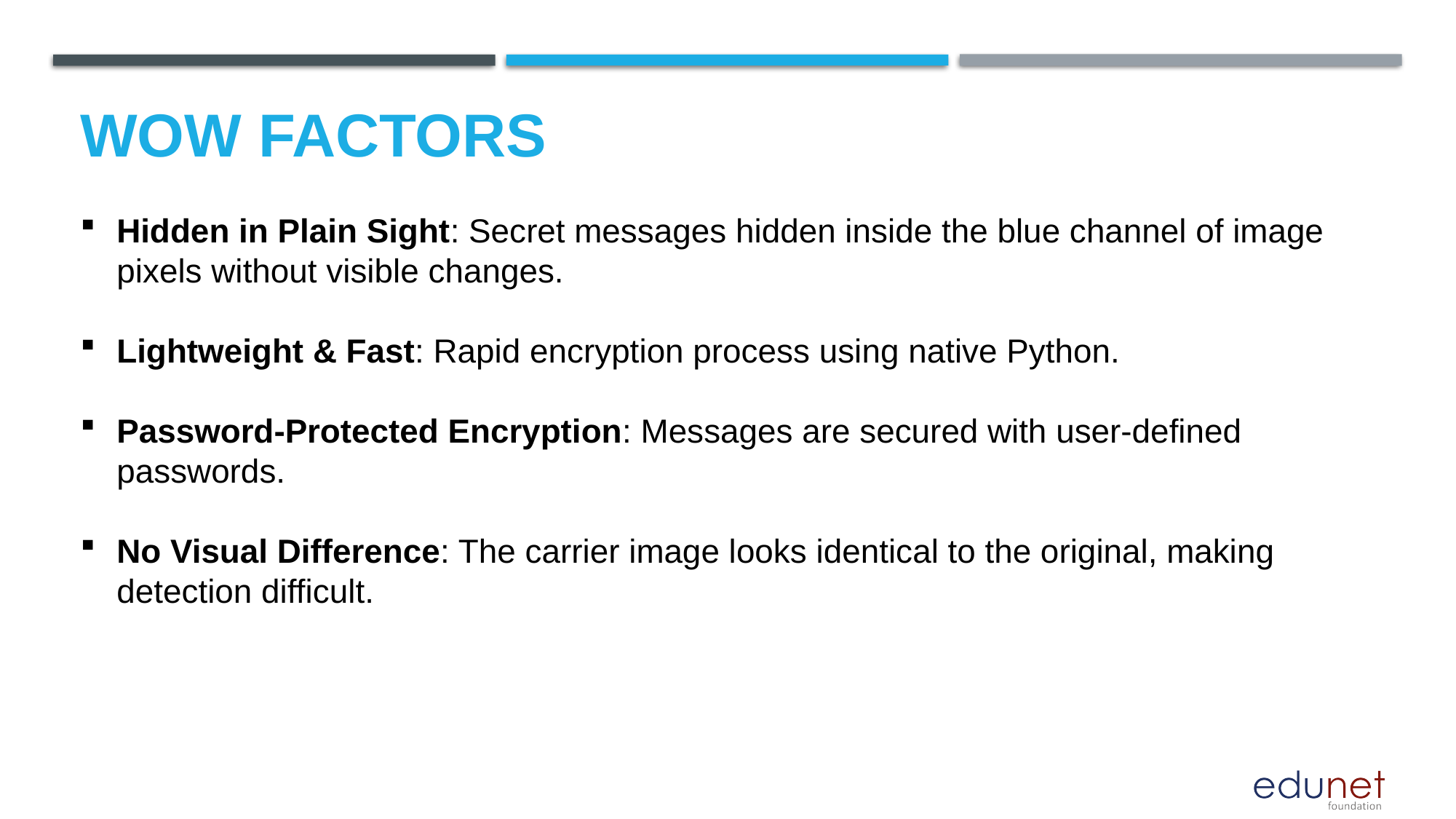

# Wow factors
Hidden in Plain Sight: Secret messages hidden inside the blue channel of image pixels without visible changes.

Lightweight & Fast: Rapid encryption process using native Python.

Password-Protected Encryption: Messages are secured with user-defined passwords.

No Visual Difference: The carrier image looks identical to the original, making detection difficult.